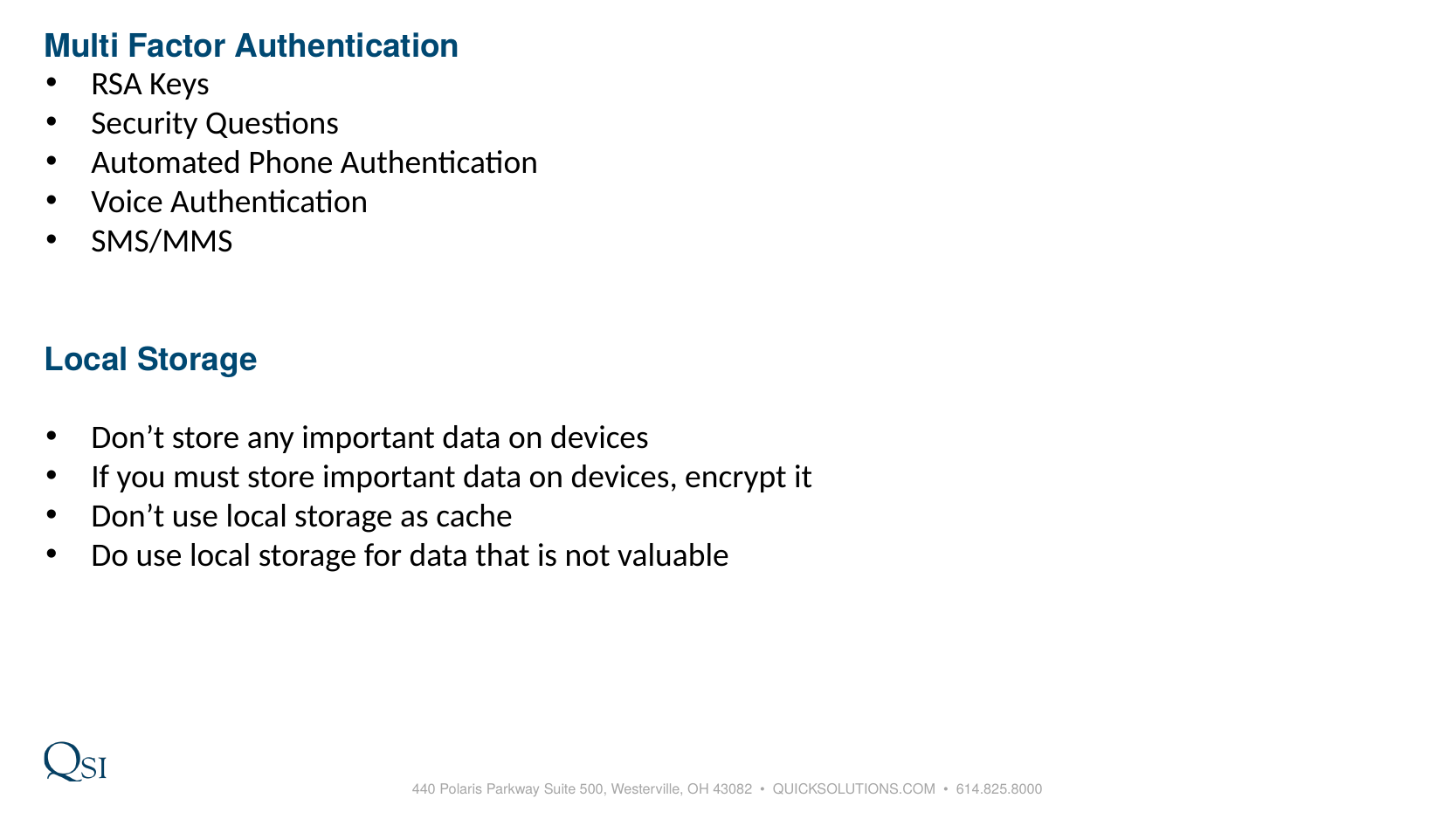

# Multi Factor Authentication
RSA Keys
Security Questions
Automated Phone Authentication
Voice Authentication
SMS/MMS
Local Storage
Don’t store any important data on devices
If you must store important data on devices, encrypt it
Don’t use local storage as cache
Do use local storage for data that is not valuable